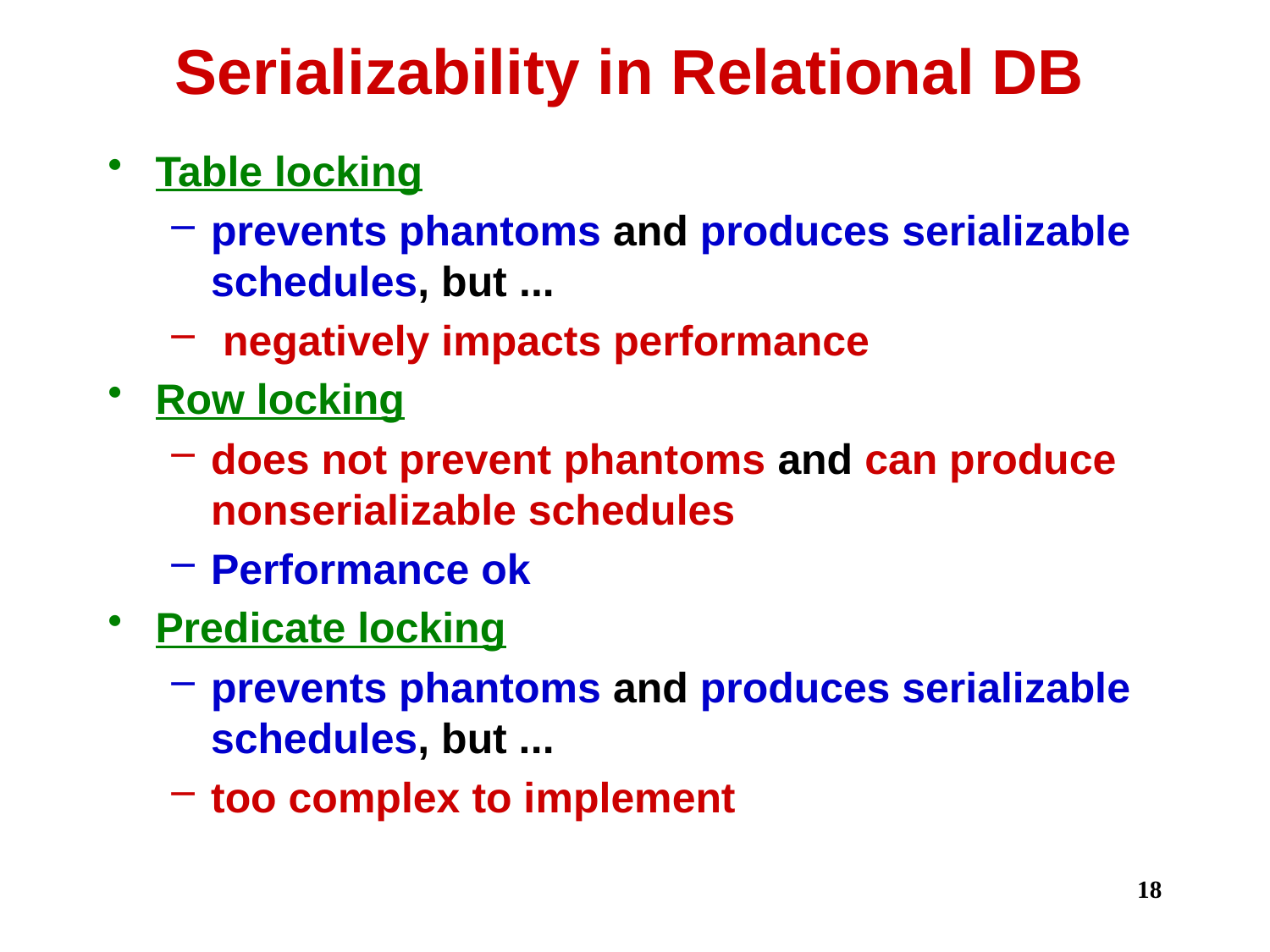

# Serializability in Relational DB
Table locking
prevents phantoms and produces serializable schedules, but ...
 negatively impacts performance
Row locking
does not prevent phantoms and can produce nonserializable schedules
Performance ok
Predicate locking
prevents phantoms and produces serializable schedules, but ...
too complex to implement
18